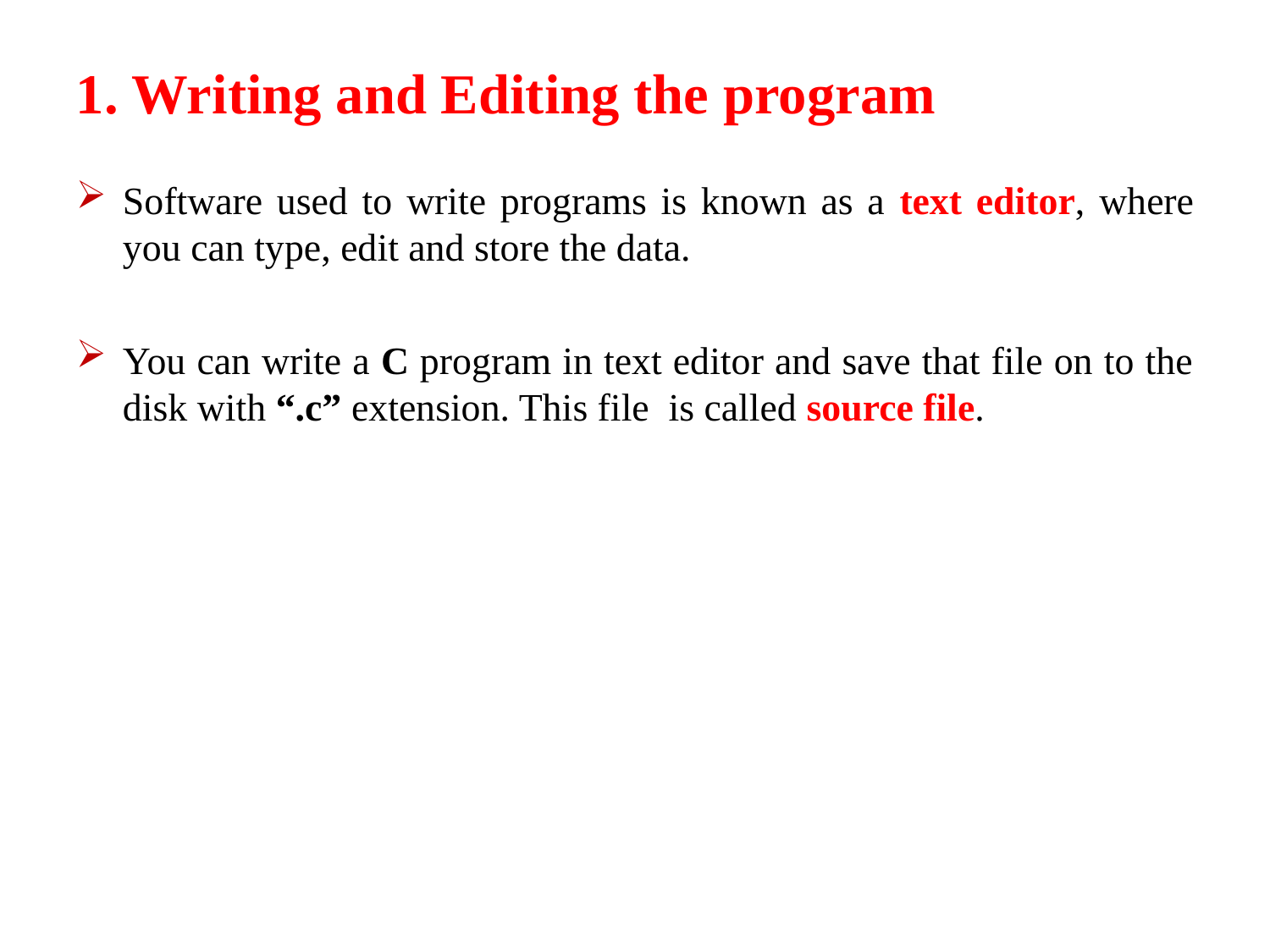

1. Writing and Editing the program
Software used to write programs is known as a text editor, where you can type, edit and store the data.

You can write a C program in text editor and save that file on to the disk with “.c” extension. This file  is called source file.